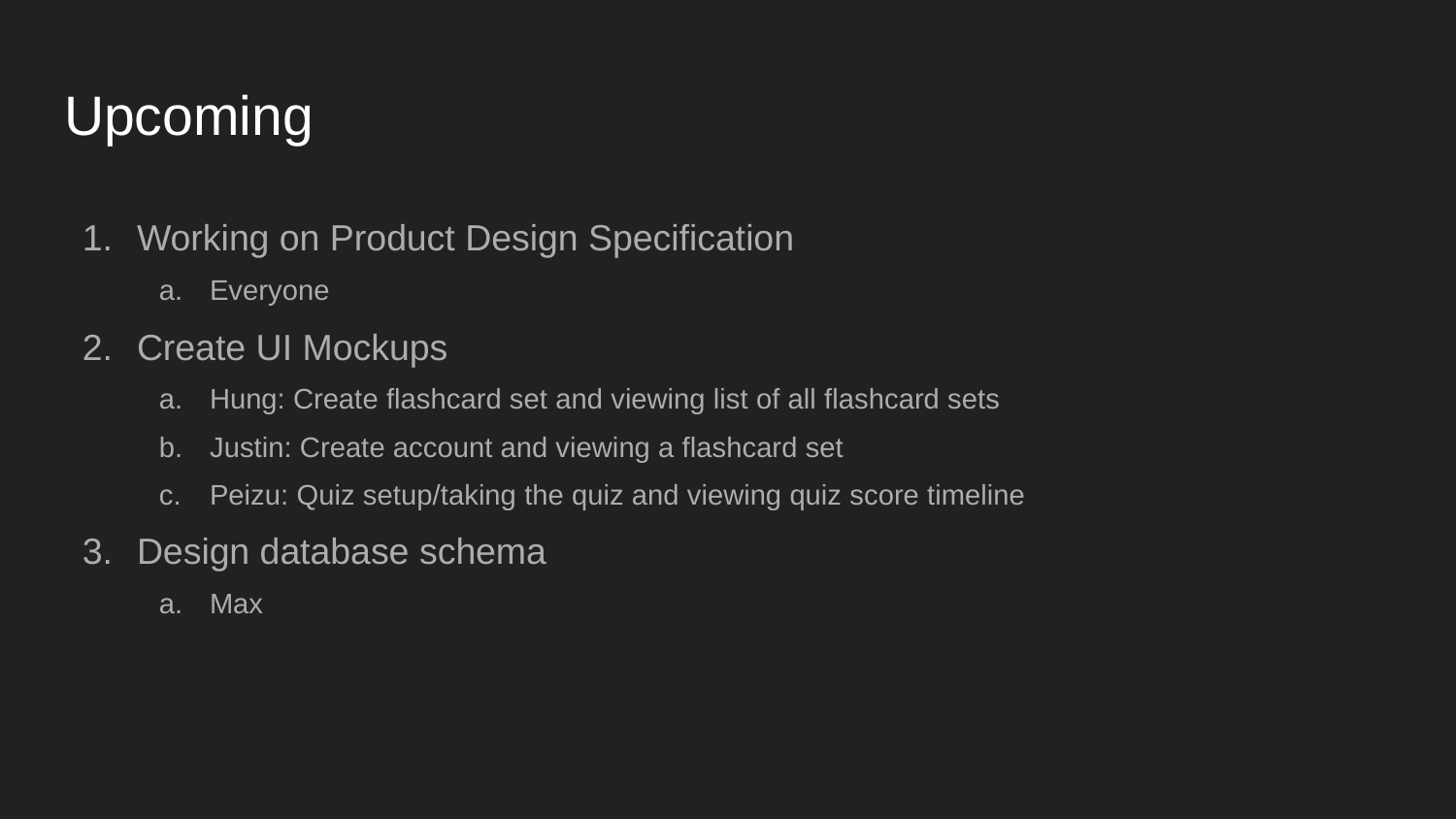

# Upcoming
Working on Product Design Specification
Everyone
Create UI Mockups
Hung: Create flashcard set and viewing list of all flashcard sets
Justin: Create account and viewing a flashcard set
Peizu: Quiz setup/taking the quiz and viewing quiz score timeline
Design database schema
Max